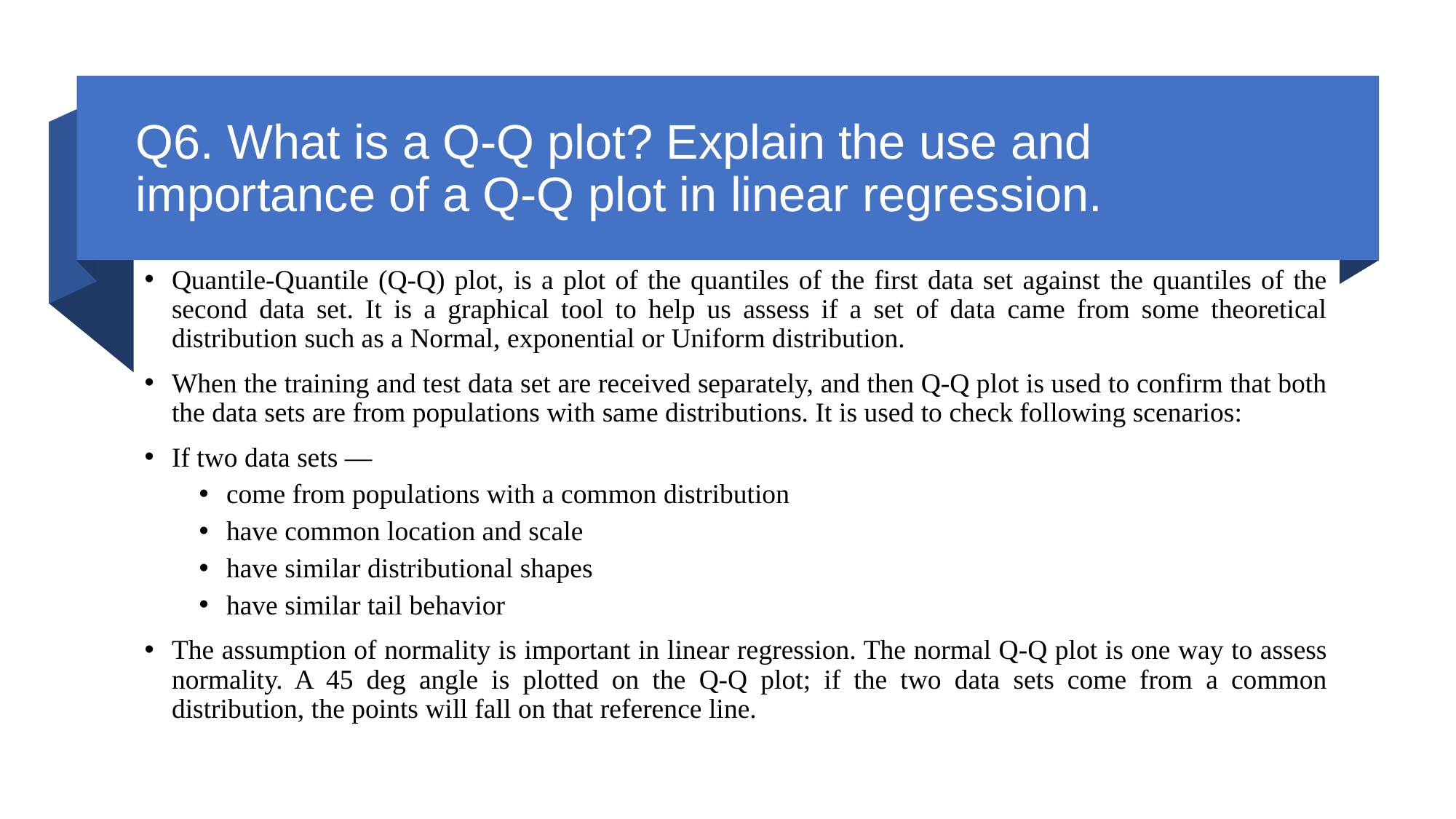

# Q6. What is a Q-Q plot? Explain the use and importance of a Q-Q plot in linear regression.
Quantile-Quantile (Q-Q) plot, is a plot of the quantiles of the first data set against the quantiles of the second data set. It is a graphical tool to help us assess if a set of data came from some theoretical distribution such as a Normal, exponential or Uniform distribution.
When the training and test data set are received separately, and then Q-Q plot is used to confirm that both the data sets are from populations with same distributions. It is used to check following scenarios:
If two data sets —
come from populations with a common distribution
have common location and scale
have similar distributional shapes
have similar tail behavior
The assumption of normality is important in linear regression. The normal Q-Q plot is one way to assess normality. A 45 deg angle is plotted on the Q-Q plot; if the two data sets come from a common distribution, the points will fall on that reference line.